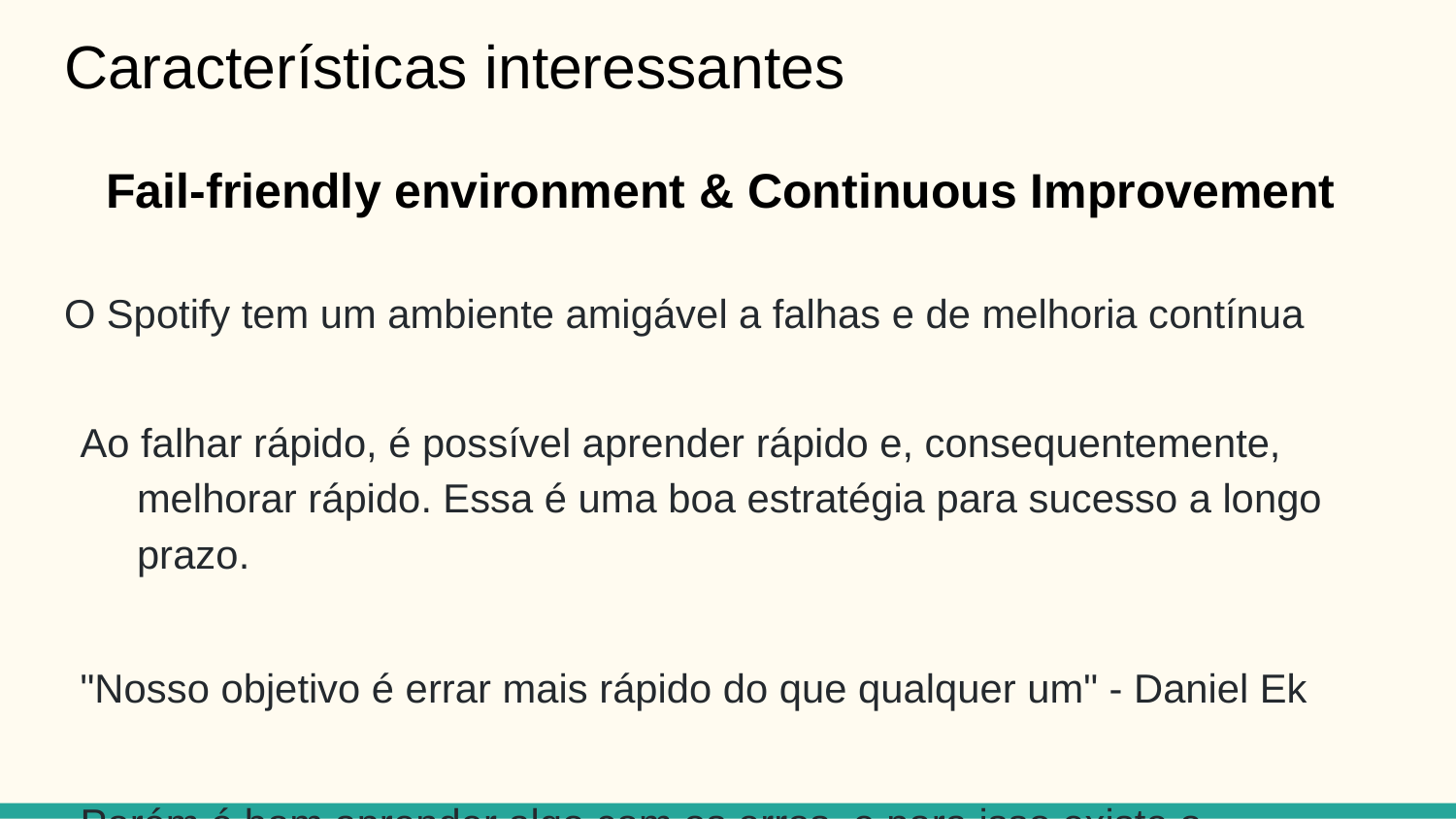

# Características interessantes
Fail-friendly environment & Continuous Improvement
O Spotify tem um ambiente amigável a falhas e de melhoria contínua
Ao falhar rápido, é possível aprender rápido e, consequentemente, melhorar rápido. Essa é uma boa estratégia para sucesso a longo prazo.
"Nosso objetivo é errar mais rápido do que qualquer um" - Daniel Ek
Porém é bom aprender algo com os erros, e para isso existe o postmortem, onde indica-se o que foi aprendido e quais mudanças seriam feitas.